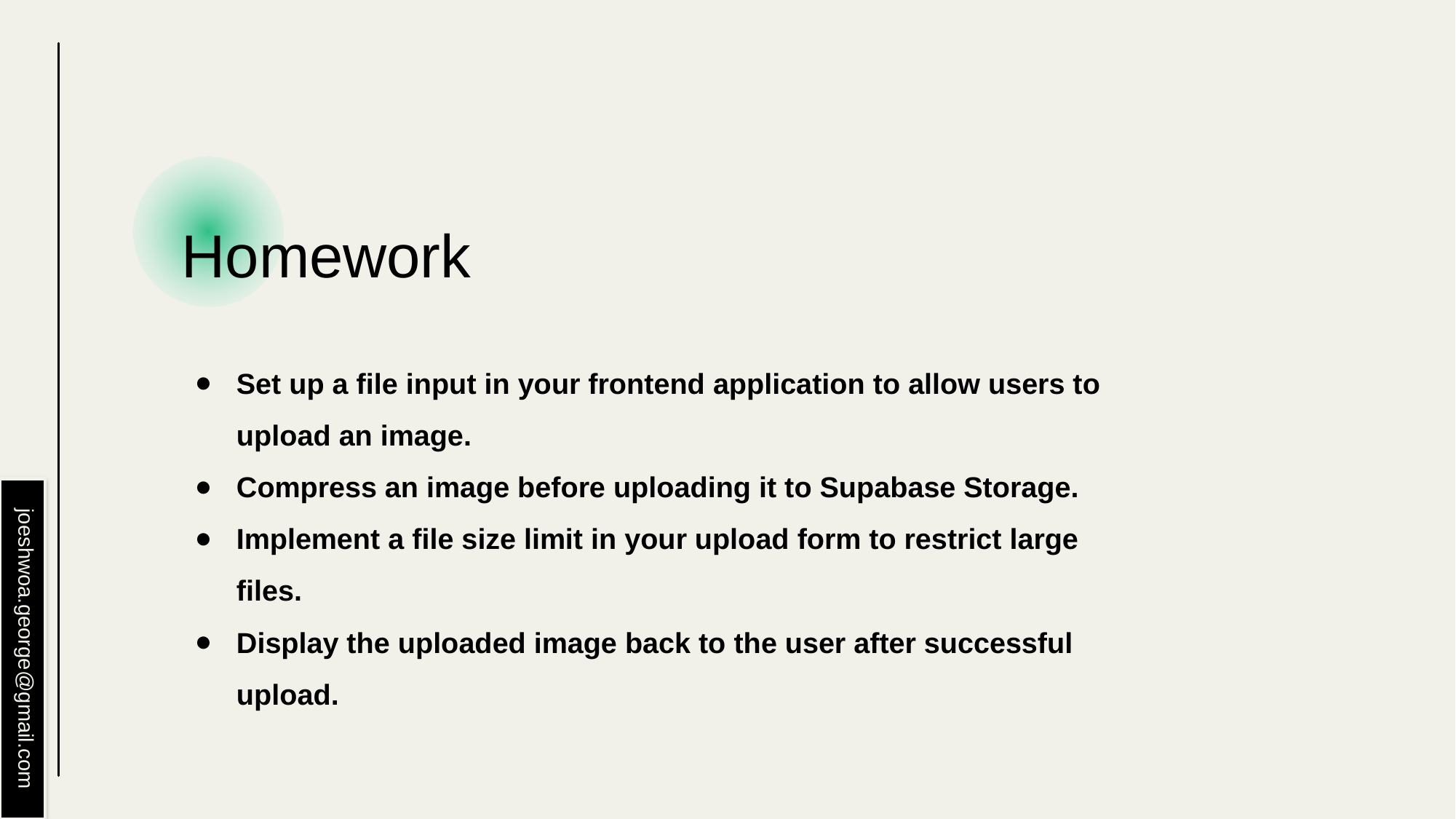

# Homework
Set up a file input in your frontend application to allow users to upload an image.
Compress an image before uploading it to Supabase Storage.
Implement a file size limit in your upload form to restrict large files.
Display the uploaded image back to the user after successful upload.

joeshwoa.george@gmail.com